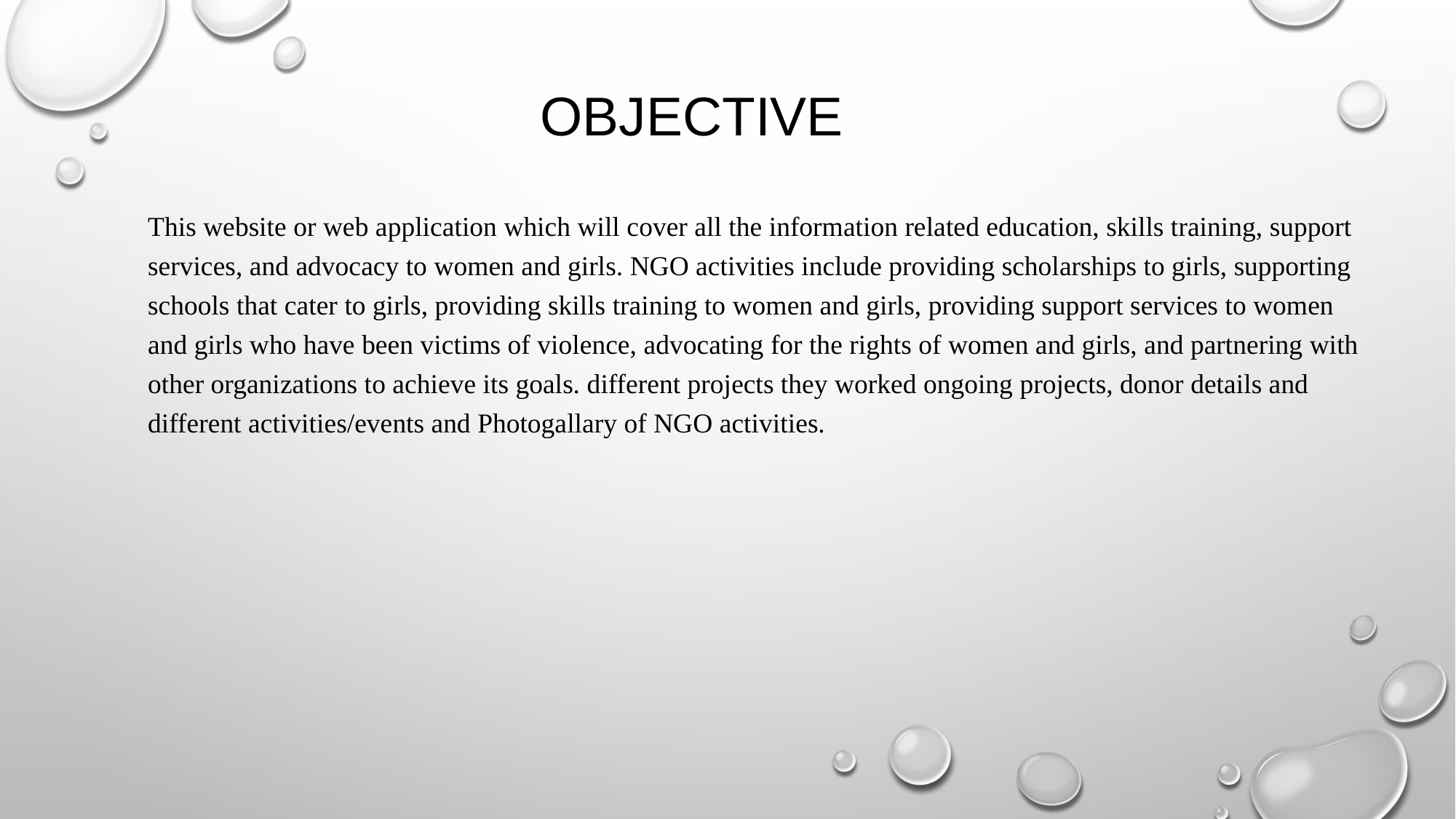

# OBJECTIVE
This website or web application which will cover all the information related education, skills training, support services, and advocacy to women and girls. NGO activities include providing scholarships to girls, supporting schools that cater to girls, providing skills training to women and girls, providing support services to women and girls who have been victims of violence, advocating for the rights of women and girls, and partnering with other organizations to achieve its goals. different projects they worked ongoing projects, donor details and different activities/events and Photogallary of NGO activities.